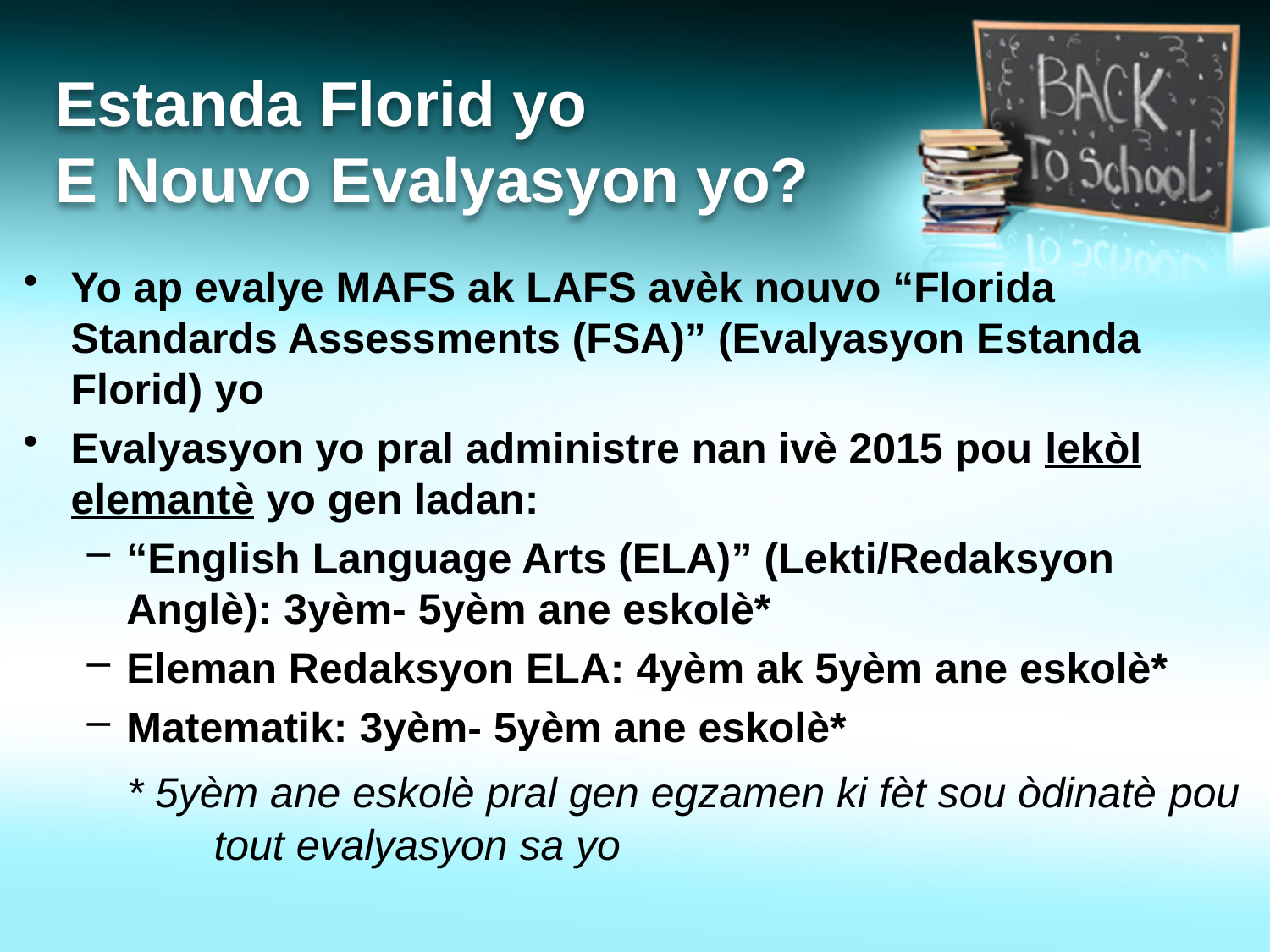

# Estanda Florid yo E Nouvo Evalyasyon yo?
Yo ap evalye MAFS ak LAFS avèk nouvo “Florida Standards Assessments (FSA)” (Evalyasyon Estanda Florid) yo
Evalyasyon yo pral administre nan ivè 2015 pou lekòl elemantè yo gen ladan:
“English Language Arts (ELA)” (Lekti/Redaksyon Anglè): 3yèm- 5yèm ane eskolè*
Eleman Redaksyon ELA: 4yèm ak 5yèm ane eskolè*
Matematik: 3yèm- 5yèm ane eskolè*
   * 5yèm ane eskolè pral gen egzamen ki fèt sou òdinatè pou  	tout evalyasyon sa yo